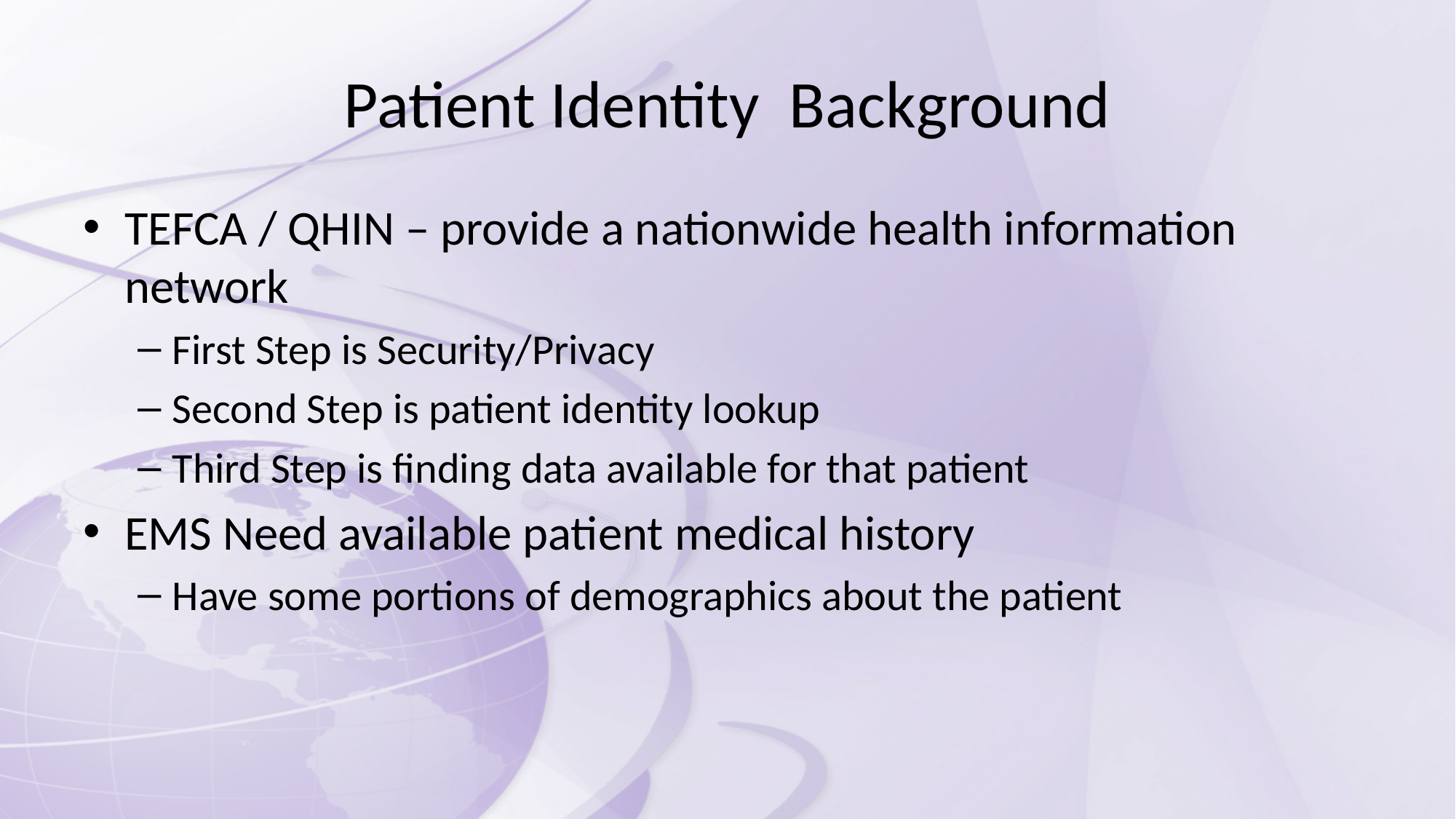

# Patient Identity  Background
TEFCA / QHIN – provide a nationwide health information network
First Step is Security/Privacy
Second Step is patient identity lookup
Third Step is finding data available for that patient
EMS Need available patient medical history
Have some portions of demographics about the patient